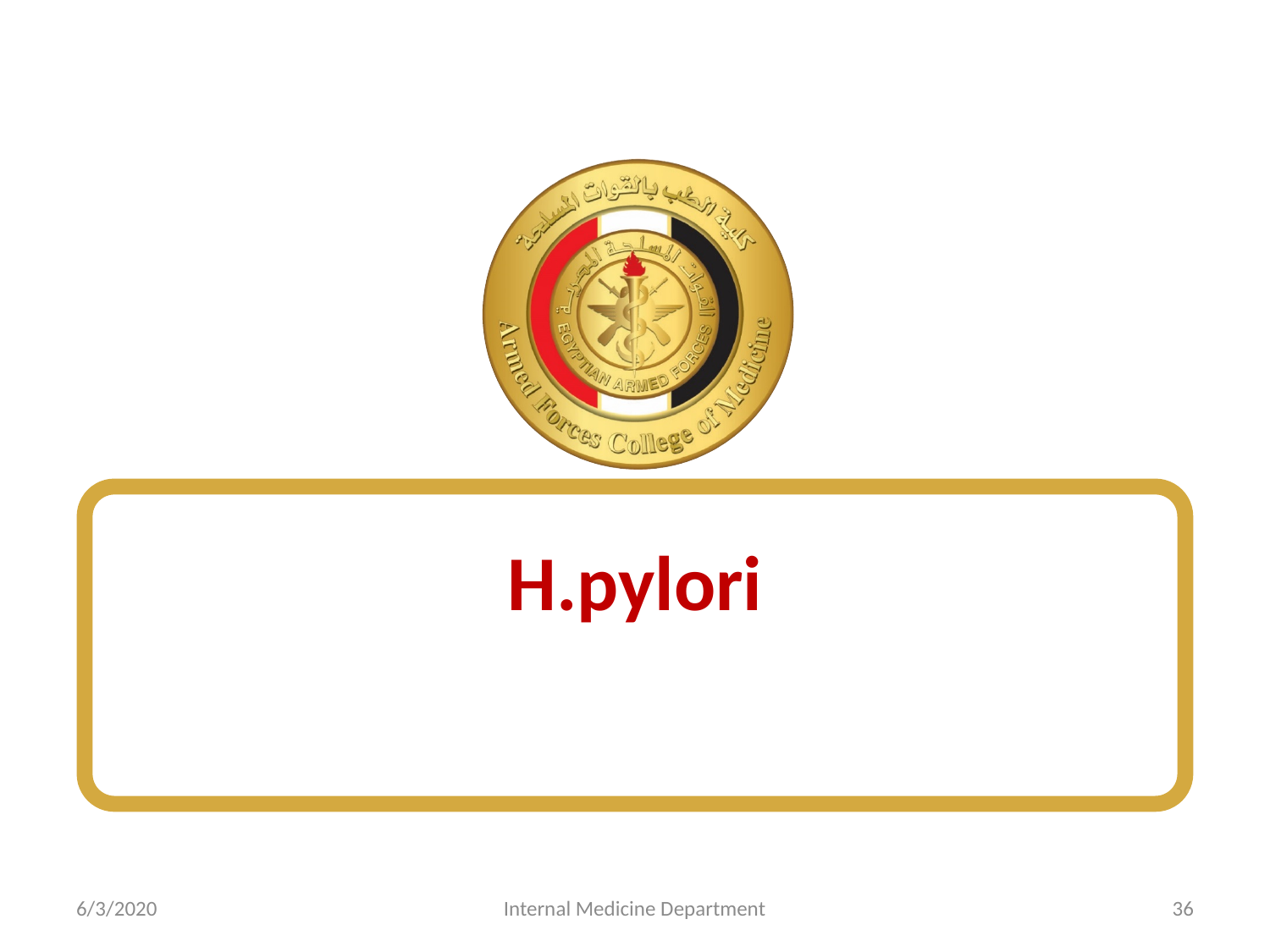

# H.pylori

6/3/2020
Internal Medicine Department
36